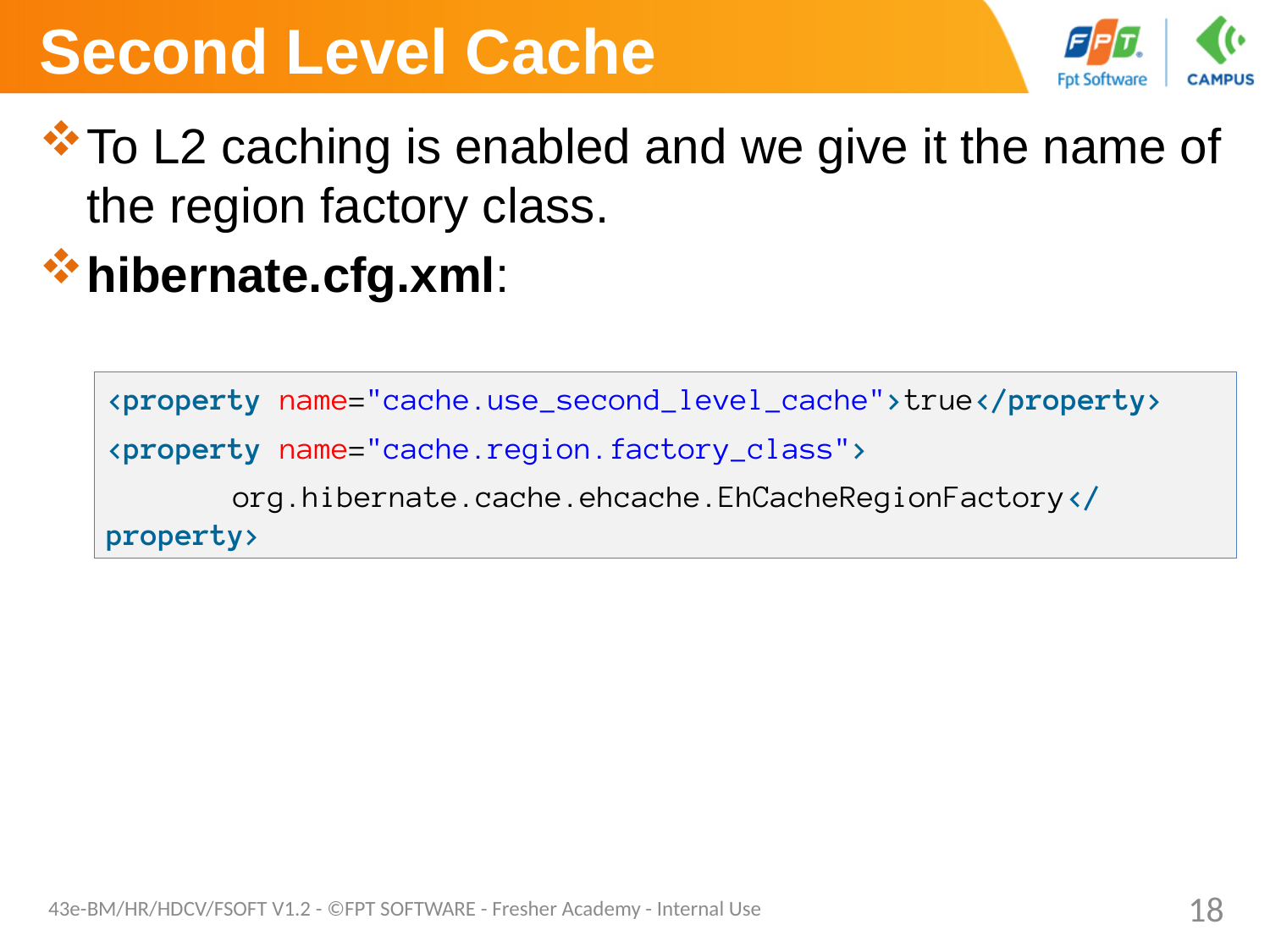

# Second Level Cache
To L2 caching is enabled and we give it the name of the region factory class.
hibernate.cfg.xml:

<property name="cache.use_second_level_cache">true</property>
<property name="cache.region.factory_class">
	org.hibernate.cache.ehcache.EhCacheRegionFactory</property>
43e-BM/HR/HDCV/FSOFT V1.2 - ©FPT SOFTWARE - Fresher Academy - Internal Use
18